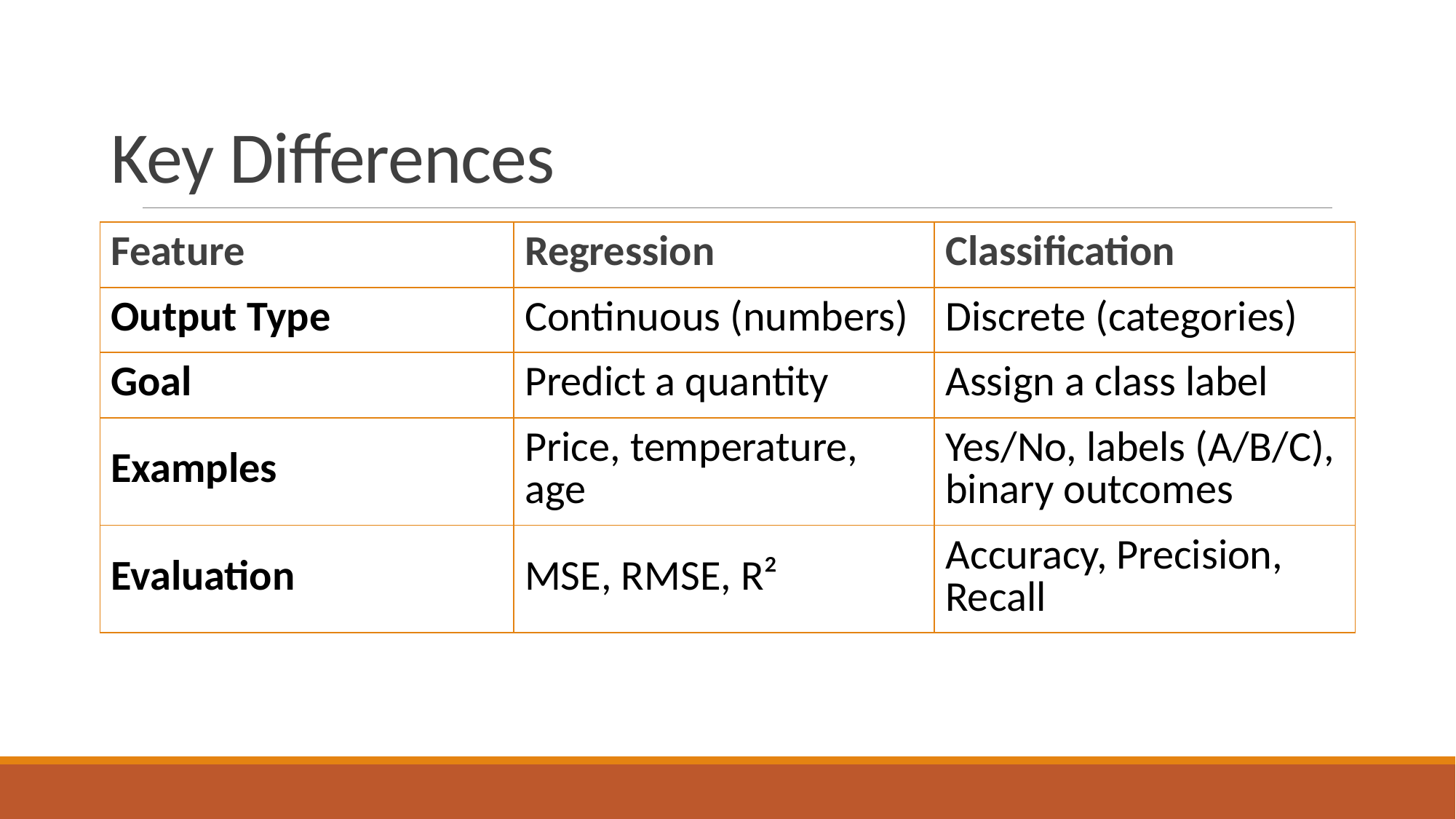

# Key Differences
| Feature | Regression | Classification |
| --- | --- | --- |
| Output Type | Continuous (numbers) | Discrete (categories) |
| Goal | Predict a quantity | Assign a class label |
| Examples | Price, temperature, age | Yes/No, labels (A/B/C), binary outcomes |
| Evaluation | MSE, RMSE, R² | Accuracy, Precision, Recall |